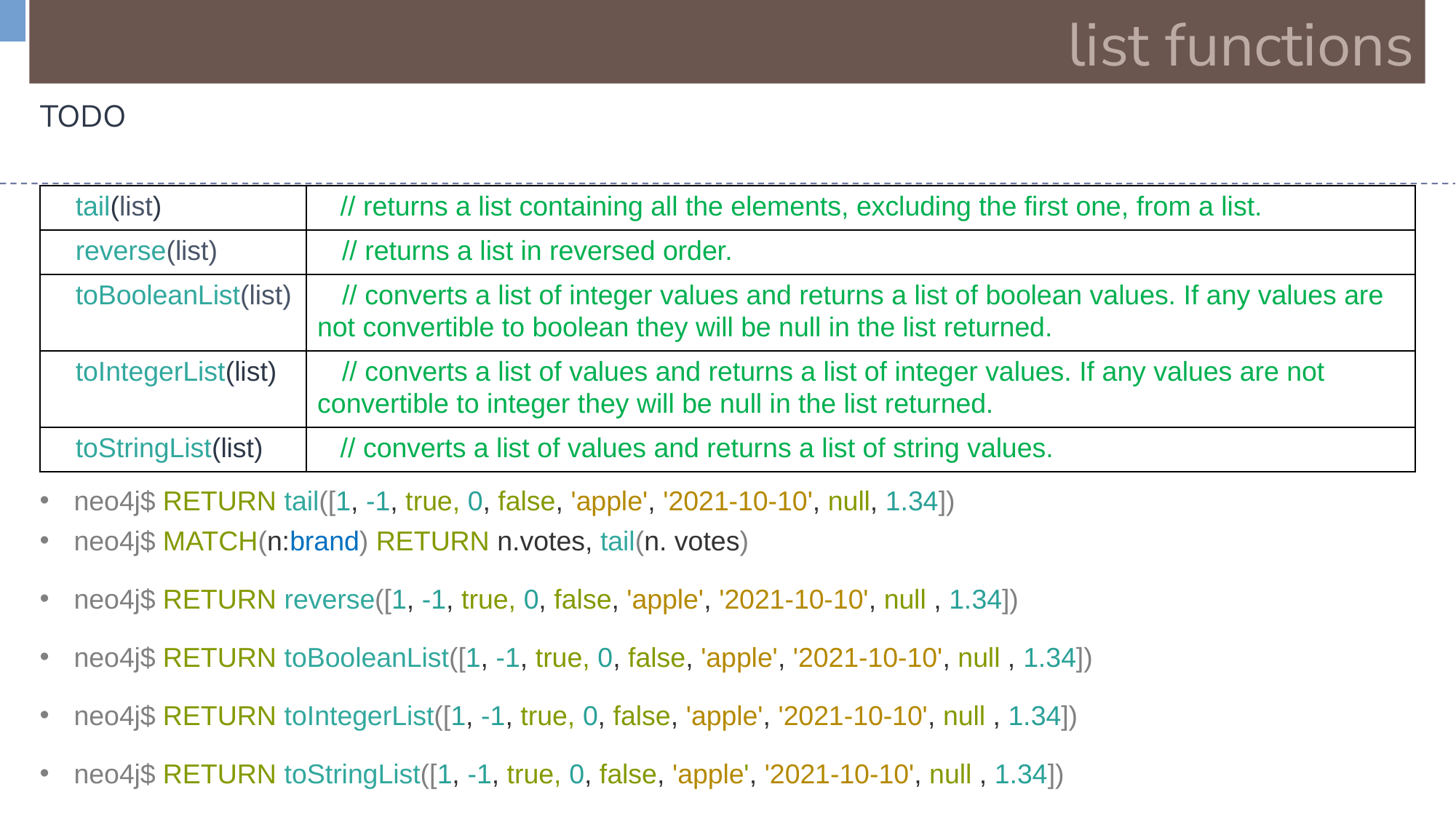

list functions
TODO

| tail(list) | // returns a list containing all the elements, excluding the first one, from a list. |
| --- | --- |
| reverse(list) | // returns a list in reversed order. |
| toBooleanList(list) | // converts a list of integer values and returns a list of boolean values. If any values are not convertible to boolean they will be null in the list returned. |
| toIntegerList(list) | // converts a list of values and returns a list of integer values. If any values are not convertible to integer they will be null in the list returned. |
| toStringList(list) | // converts a list of values and returns a list of string values. |
neo4j$ RETURN tail([1, -1, true, 0, false, 'apple', '2021-10-10', null, 1.34])

neo4j$ MATCH(n:brand) RETURN n.votes, tail(n. votes)

neo4j$ RETURN reverse([1, -1, true, 0, false, 'apple', '2021-10-10', null , 1.34])

neo4j$ RETURN toBooleanList([1, -1, true, 0, false, 'apple', '2021-10-10', null , 1.34])

neo4j$ RETURN toIntegerList([1, -1, true, 0, false, 'apple', '2021-10-10', null , 1.34])

neo4j$ RETURN toStringList([1, -1, true, 0, false, 'apple', '2021-10-10', null , 1.34])